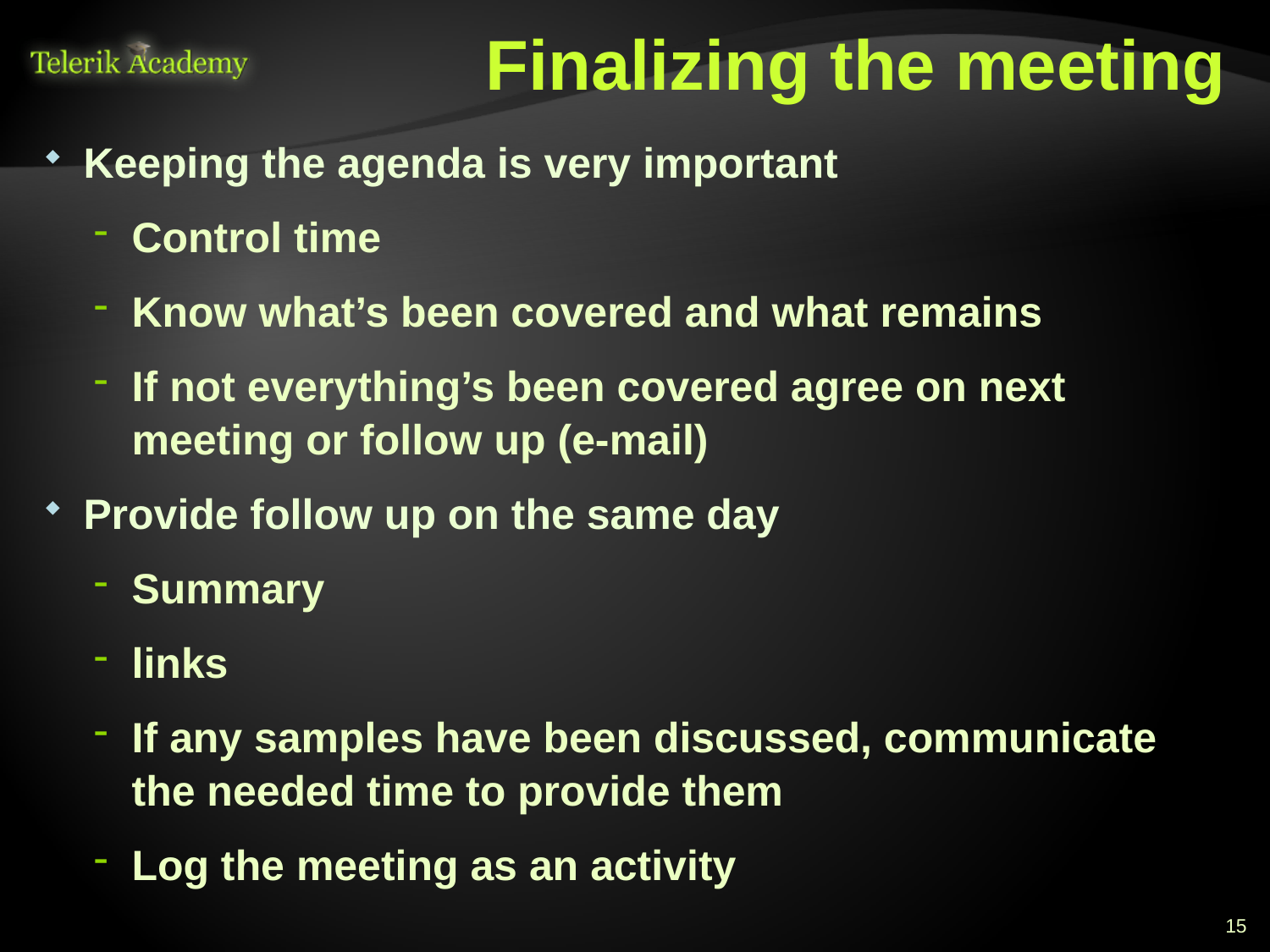

# Finalizing the meeting
Keeping the agenda is very important
Control time
Know what’s been covered and what remains
If not everything’s been covered agree on next meeting or follow up (e-mail)
Provide follow up on the same day
Summary
links
If any samples have been discussed, communicate the needed time to provide them
Log the meeting as an activity

15